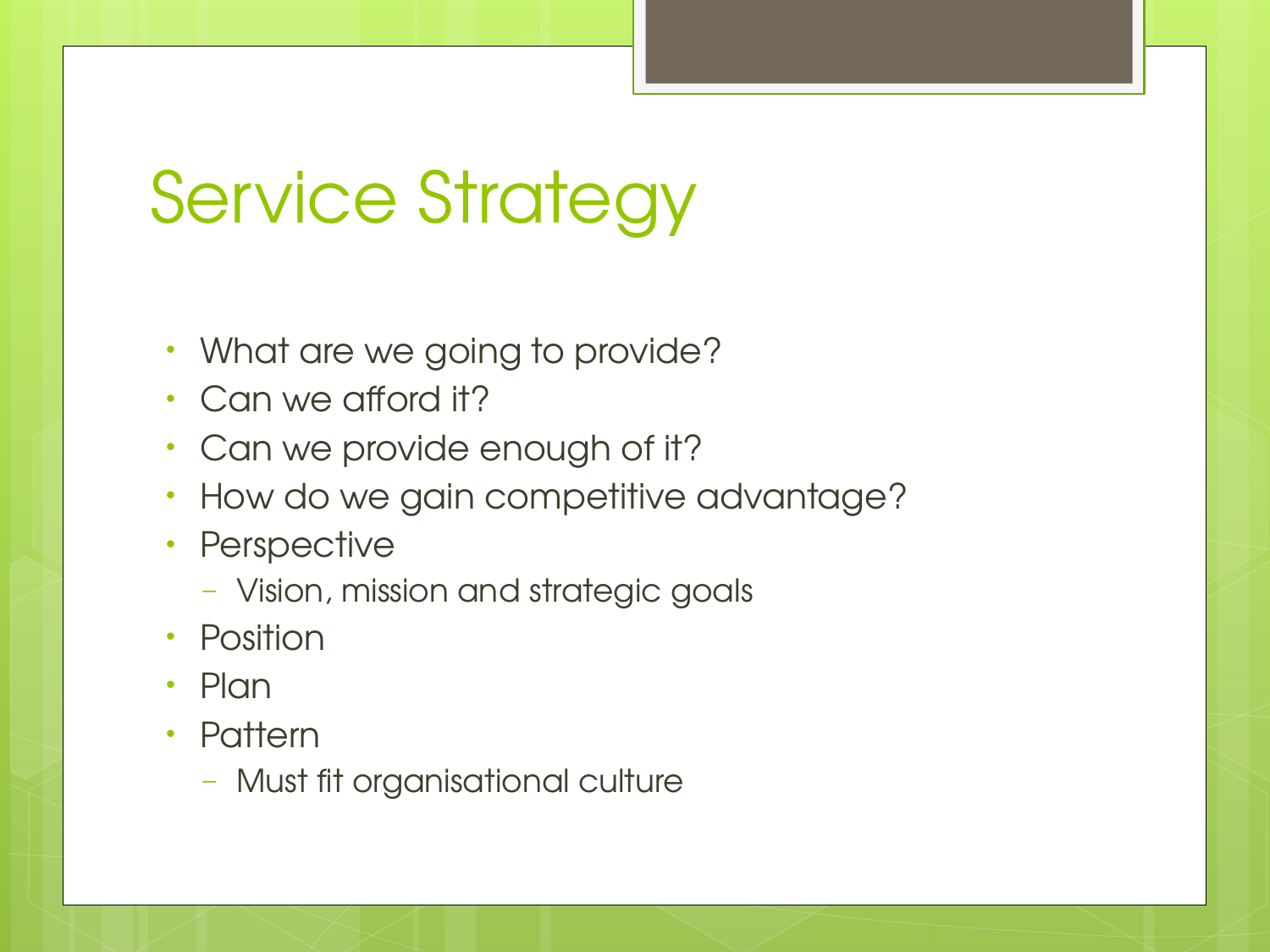

# Service Strategy
What are we going to provide?
Can we afford it?
Can we provide enough of it?
How do we gain competitive advantage?
Perspective
Vision, mission and strategic goals
Position
Plan
Pattern
Must fit organisational culture